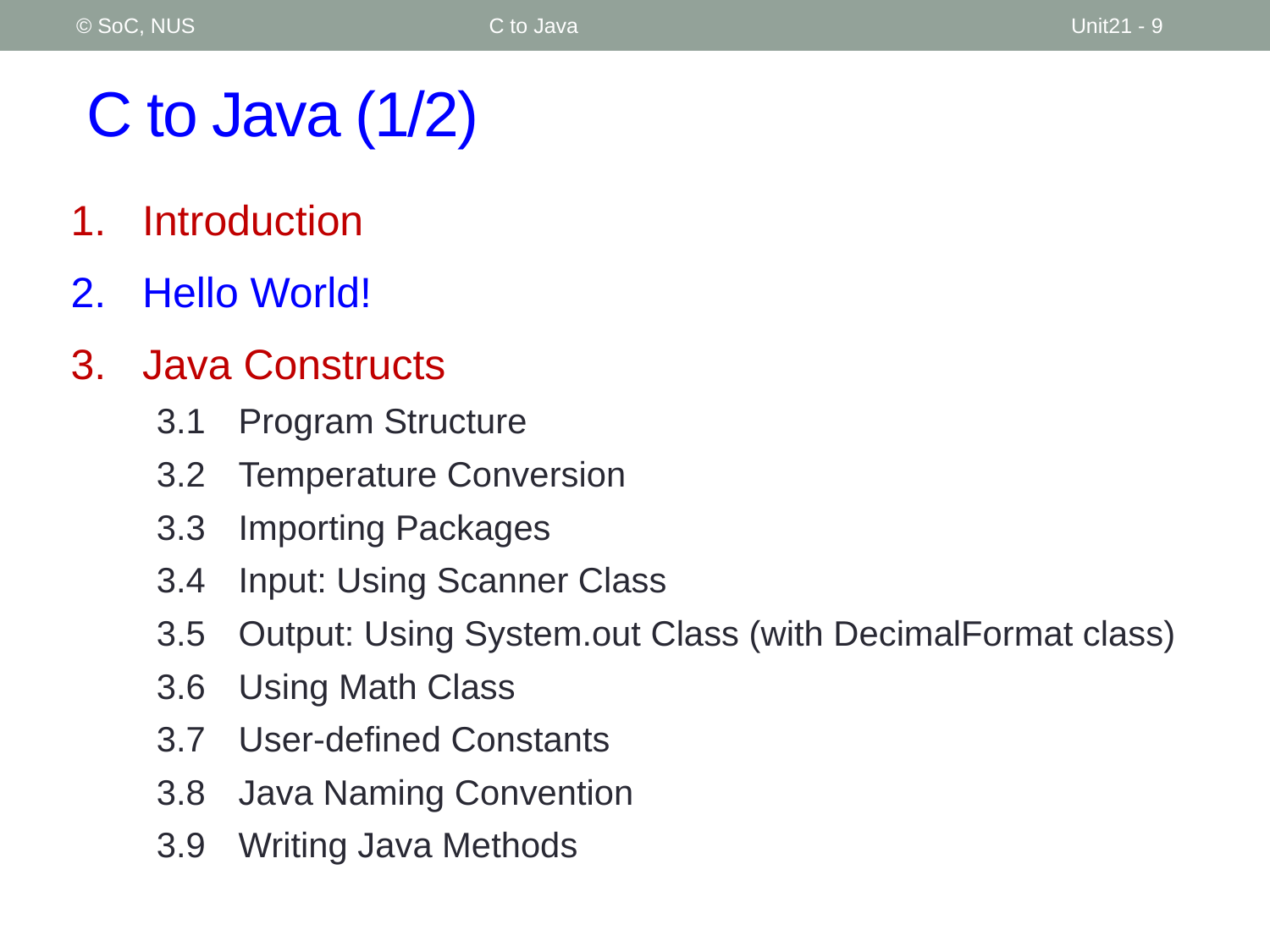

© SoC, NUS
C to Java
Unit21 - 9
# C to Java (1/2)
Introduction
Hello World!
Java Constructs
3.1	Program Structure
3.2	Temperature Conversion
3.3	Importing Packages
3.4	Input: Using Scanner Class
3.5	Output: Using System.out Class (with DecimalFormat class)
3.6	Using Math Class
3.7	User-defined Constants
3.8	Java Naming Convention
3.9	Writing Java Methods